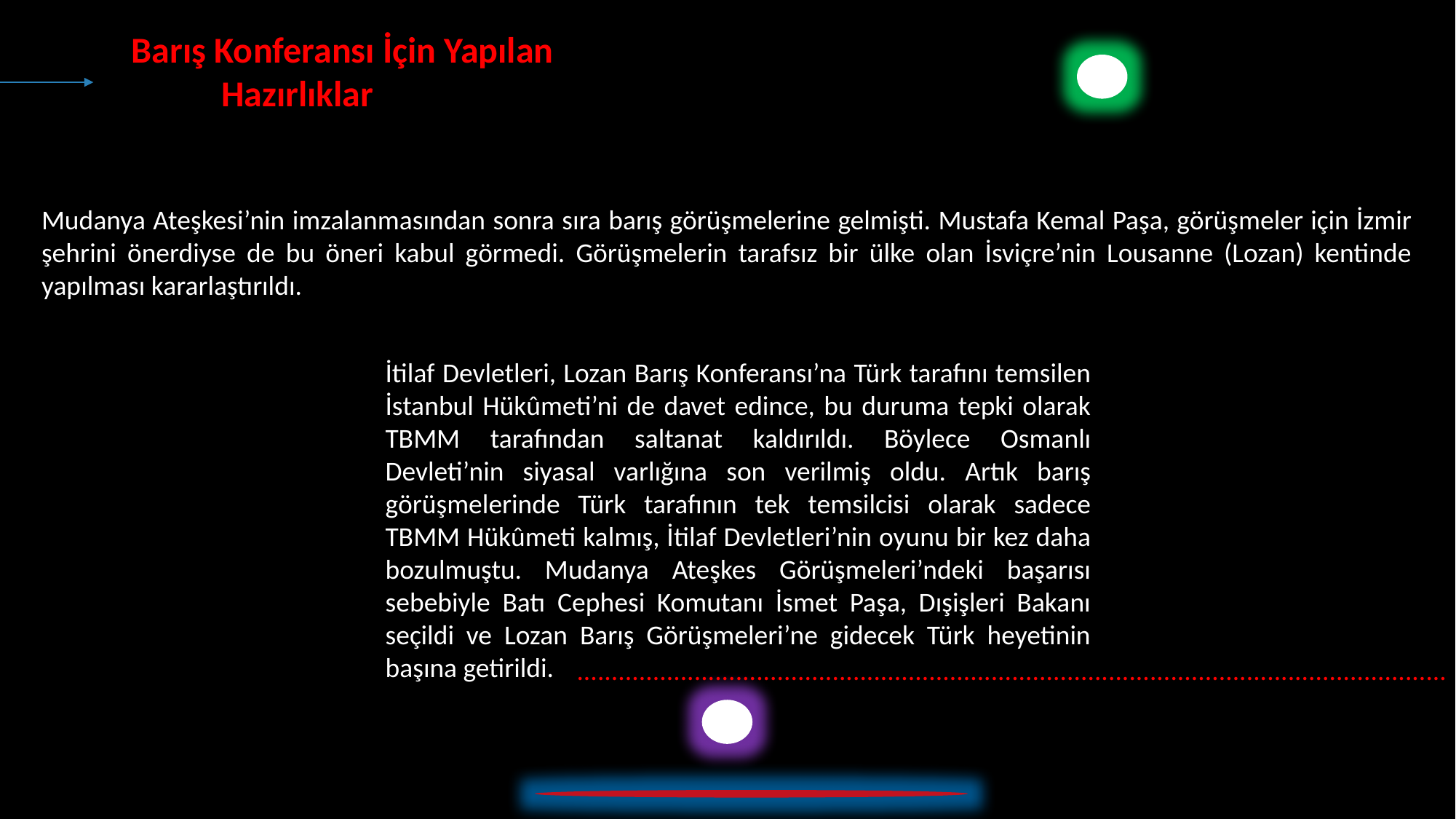

Barış Konferansı İçin Yapılan
           Hazırlıklar

Mudanya Ateşkesi’nin imzalanmasından sonra sıra barış görüşmelerine gelmişti. Mustafa Kemal Paşa, görüşmeler için İzmir şehrini önerdiyse de bu öneri kabul görmedi. Görüşmelerin tarafsız bir ülke olan İsviçre’nin Lousanne (Lozan) kentinde yapılması kararlaştırıldı.
İtilaf Devletleri, Lozan Barış Konferansı’na Türk tarafını temsilen İstanbul Hükûmeti’ni de davet edince, bu duruma tepki olarak TBMM tarafından saltanat kaldırıldı. Böylece Osmanlı Devleti’nin siyasal varlığına son verilmiş oldu. Artık barış görüşmelerinde Türk tarafının tek temsilcisi olarak sadece TBMM Hükûmeti kalmış, İtilaf Devletleri’nin oyunu bir kez daha bozulmuştu. Mudanya Ateşkes Görüşmeleri’ndeki başarısı sebebiyle Batı Cephesi Komutanı İsmet Paşa, Dışişleri Bakanı seçildi ve Lozan Barış Görüşmeleri’ne gidecek Türk heyetinin başına getirildi.
..............................................................................................................................